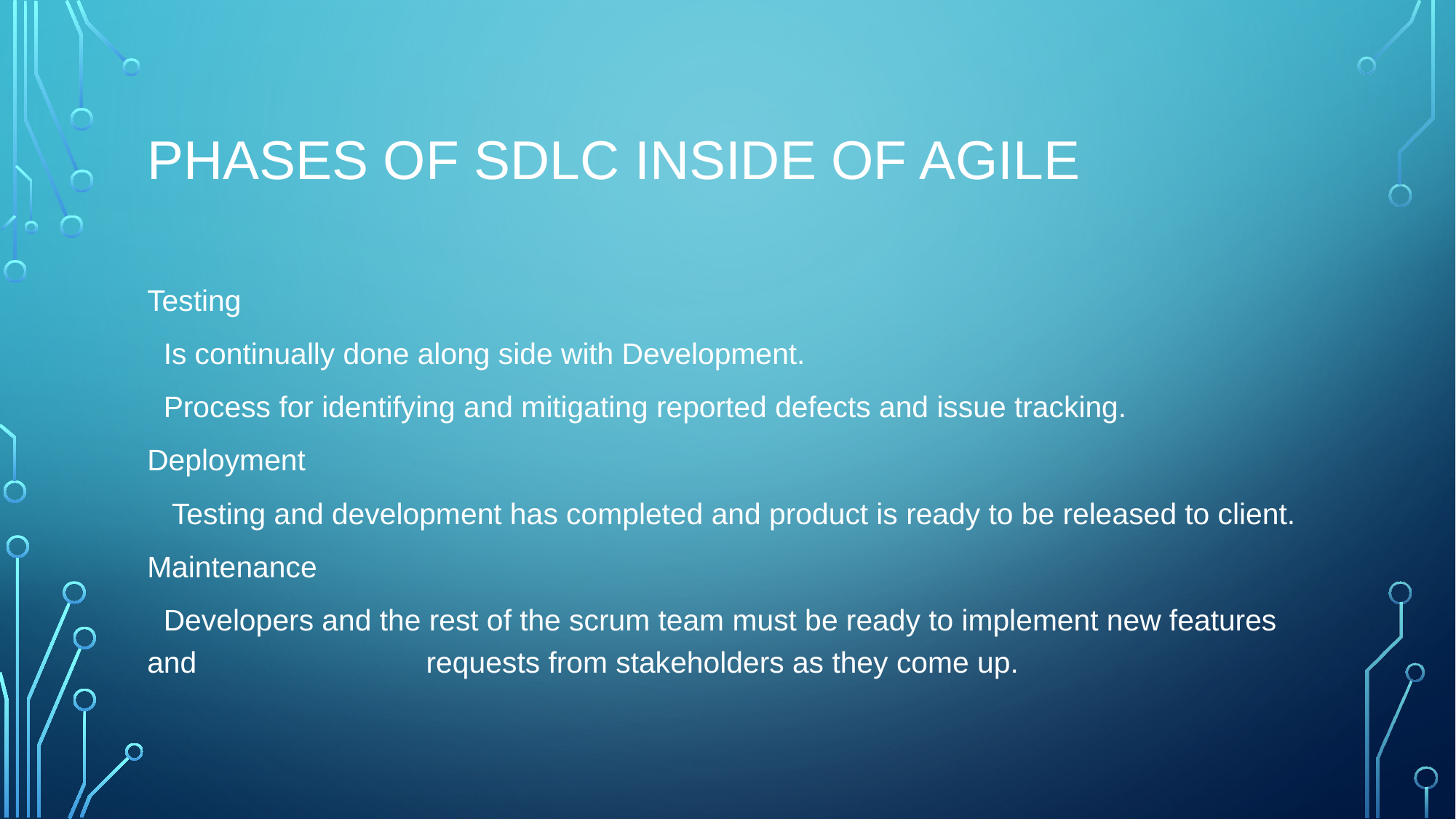

# Phases of SDLC inside of Agile
Testing
  Is continually done along side with Development.
  Process for identifying and mitigating reported defects and issue tracking.
Deployment
   Testing and development has completed and product is ready to be released to client.
Maintenance
  Developers and the rest of the scrum team must be ready to implement new features and                            requests from stakeholders as they come up.